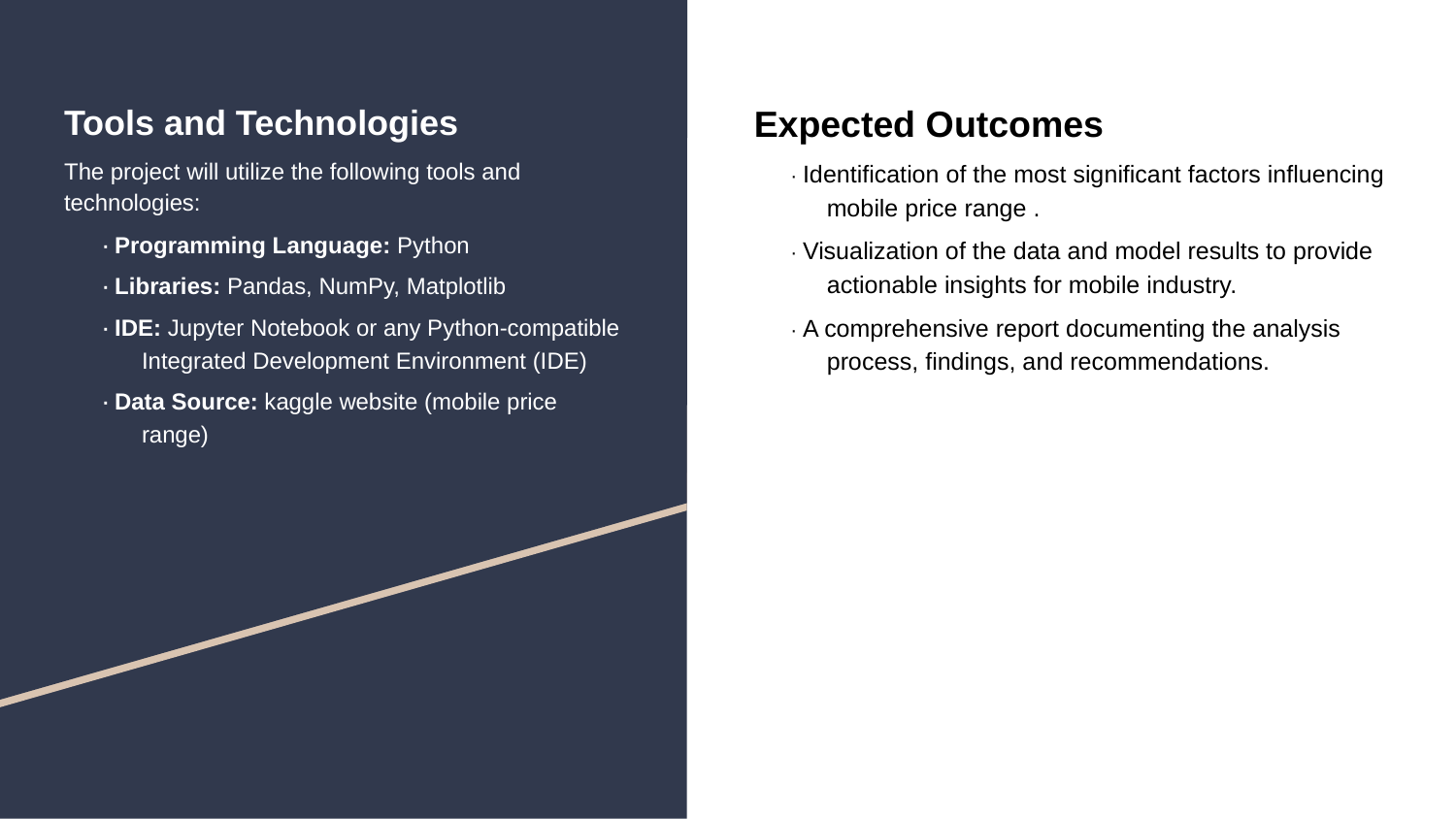

# Tools and Technologies
The project will utilize the following tools and technologies:
· Programming Language: Python
· Libraries: Pandas, NumPy, Matplotlib
· IDE: Jupyter Notebook or any Python-compatible Integrated Development Environment (IDE)
· Data Source: kaggle website (mobile price range)

Expected Outcomes
· Identification of the most significant factors influencing mobile price range .
· Visualization of the data and model results to provide actionable insights for mobile industry.
· A comprehensive report documenting the analysis process, findings, and recommendations.